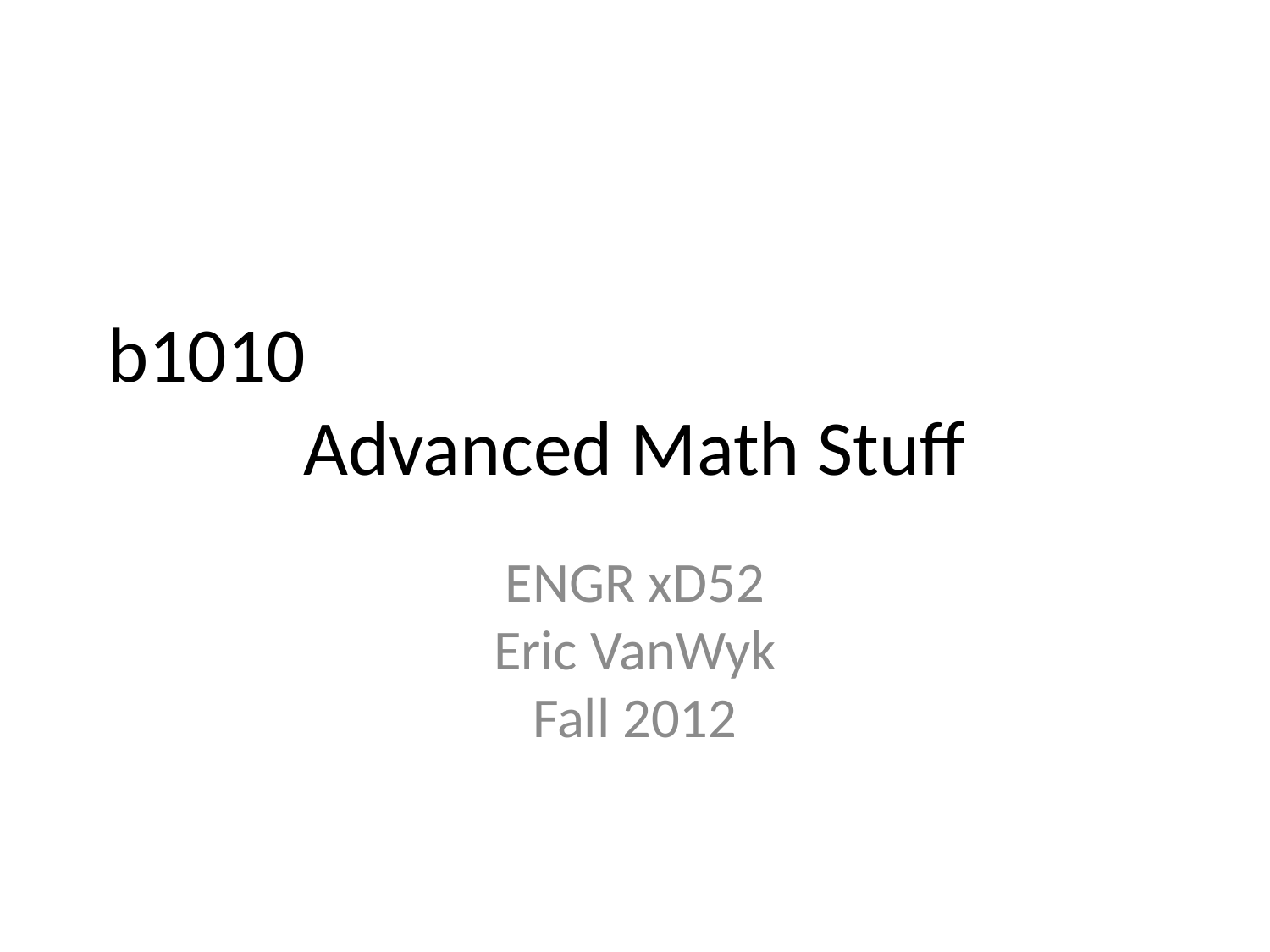

b1010
Advanced Math Stuff
ENGR xD52
Eric VanWyk
Fall 2012